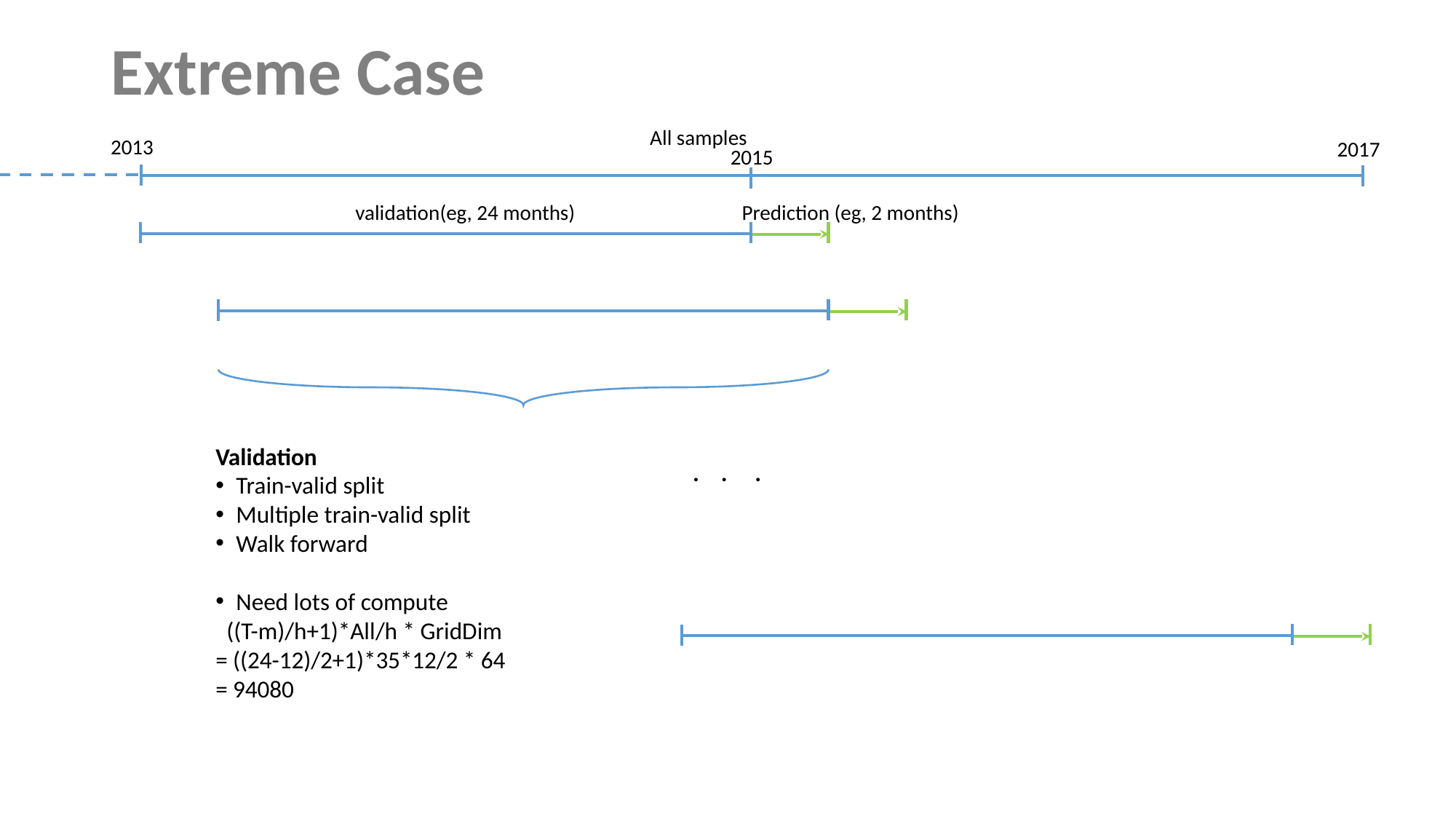

# Extreme Case

All samples
2013
2017
2015
validation(eg, 24 months)

Prediction (eg, 2 months)

Validation
Train-valid split
Multiple train-valid split
Walk forward

Need lots of compute
  ((T-m)/h+1)*All/h * GridDim
= ((24-12)/2+1)*35*12/2 * 64
= 94080

.    .     .